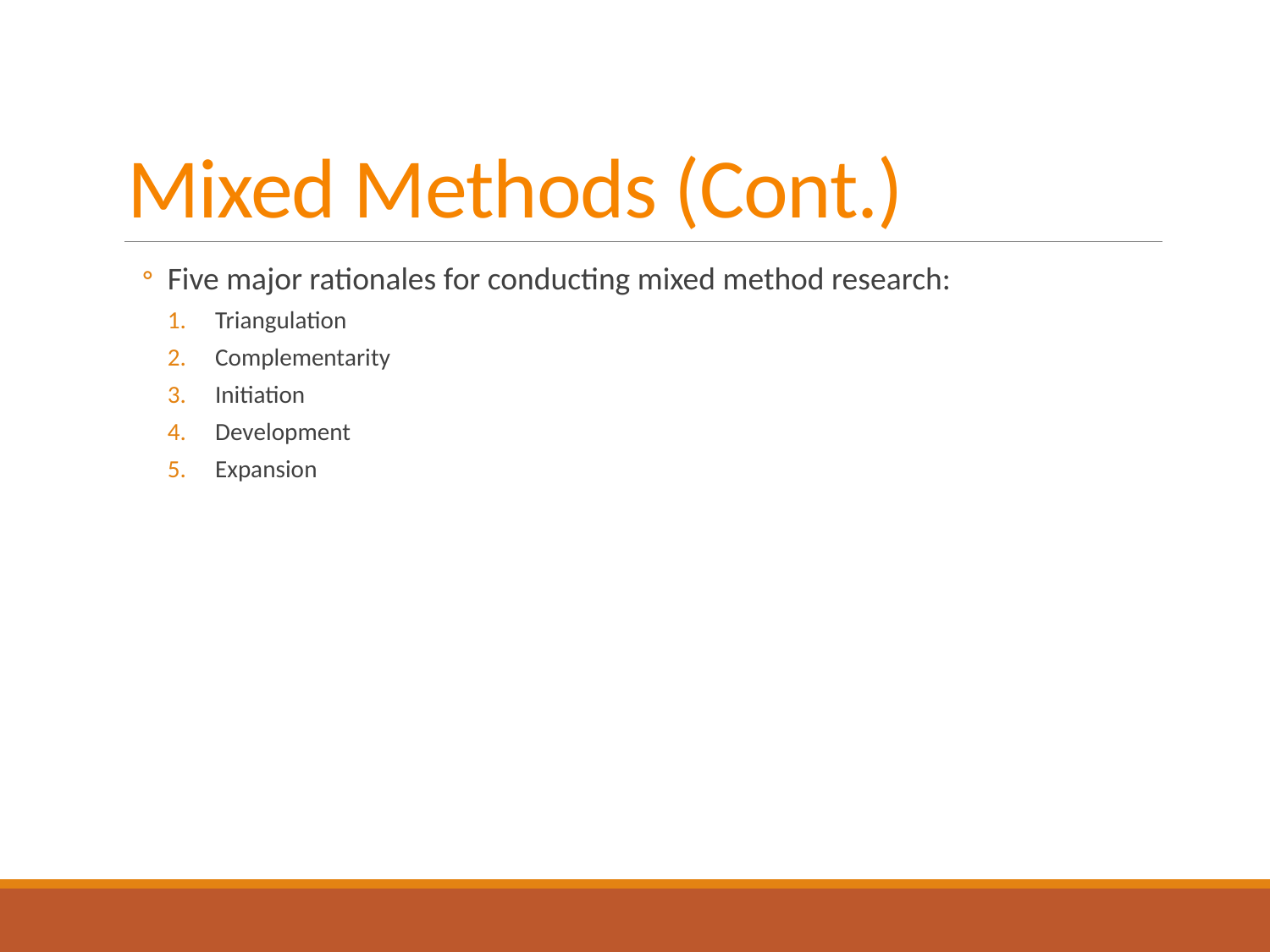

# Mixed Methods (Cont.)
Five major rationales for conducting mixed method research:
Triangulation
Complementarity
Initiation
Development
Expansion